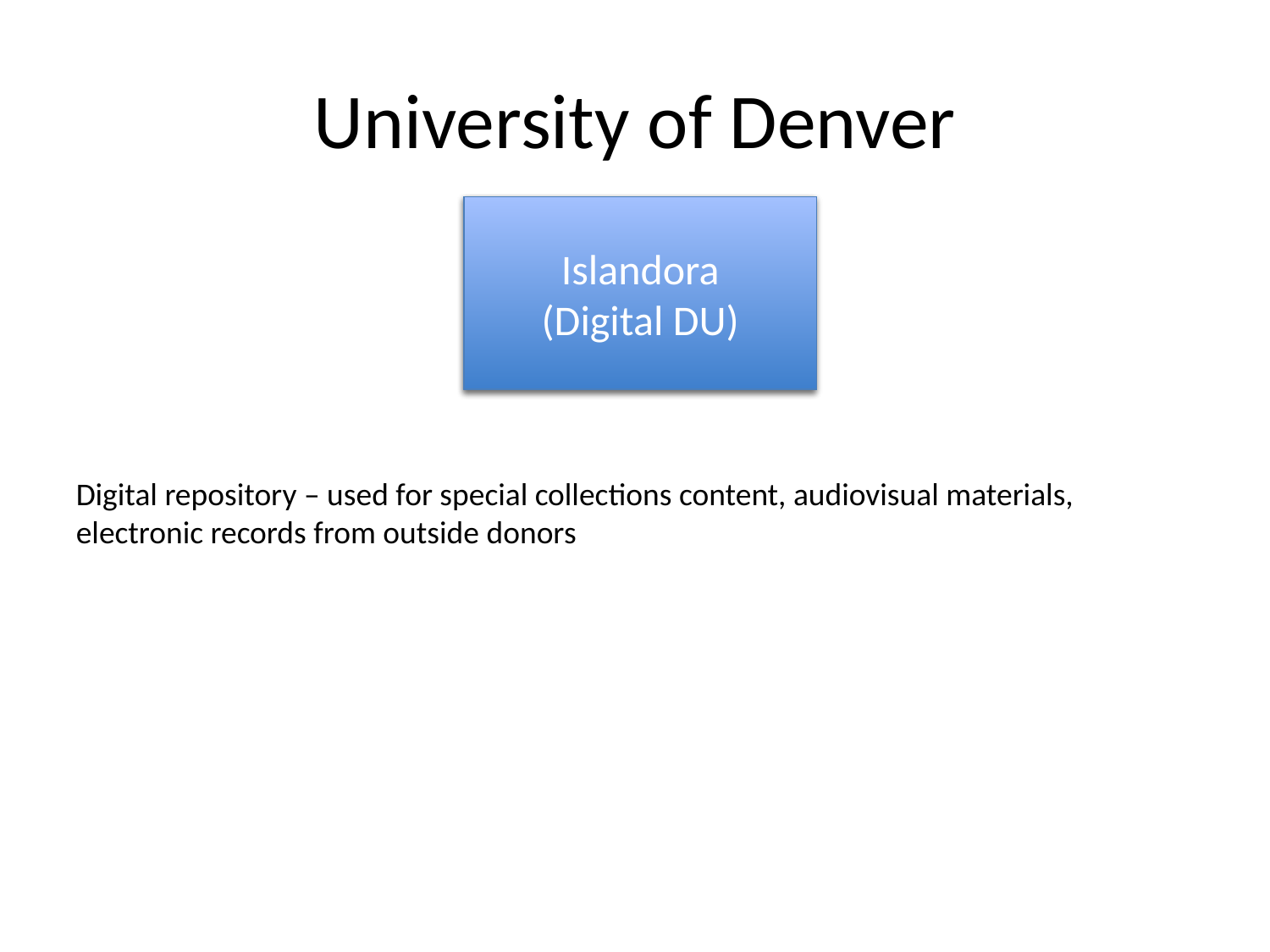

# University of Denver
Islandora
(Digital DU)
CONTENTdm
Digital repository – used for special collections content, audiovisual materials, electronic records from outside donors